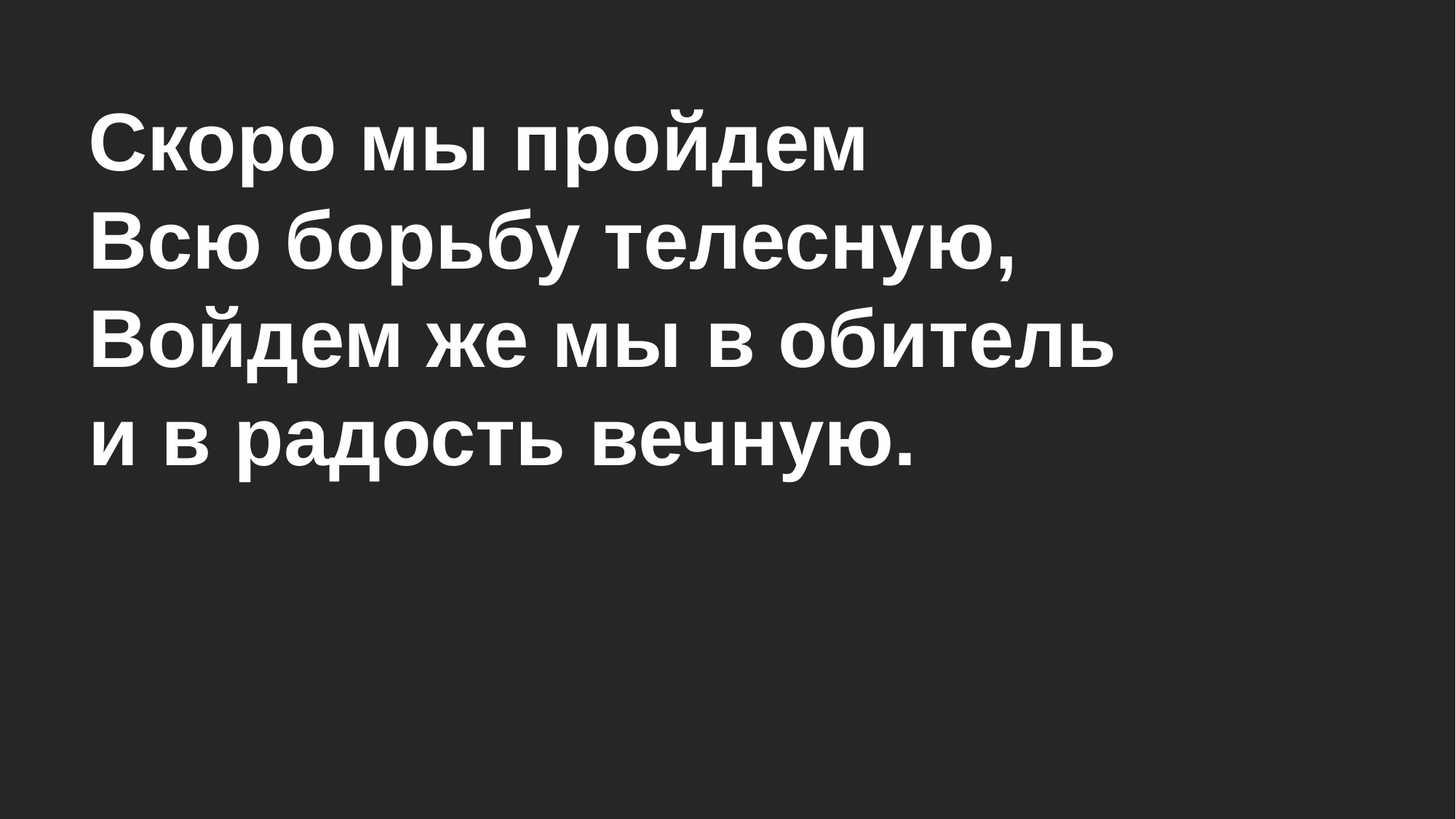

Скоро мы пройдем
Всю борьбу телесную,
Войдем же мы в обитель
и в радость вечную.